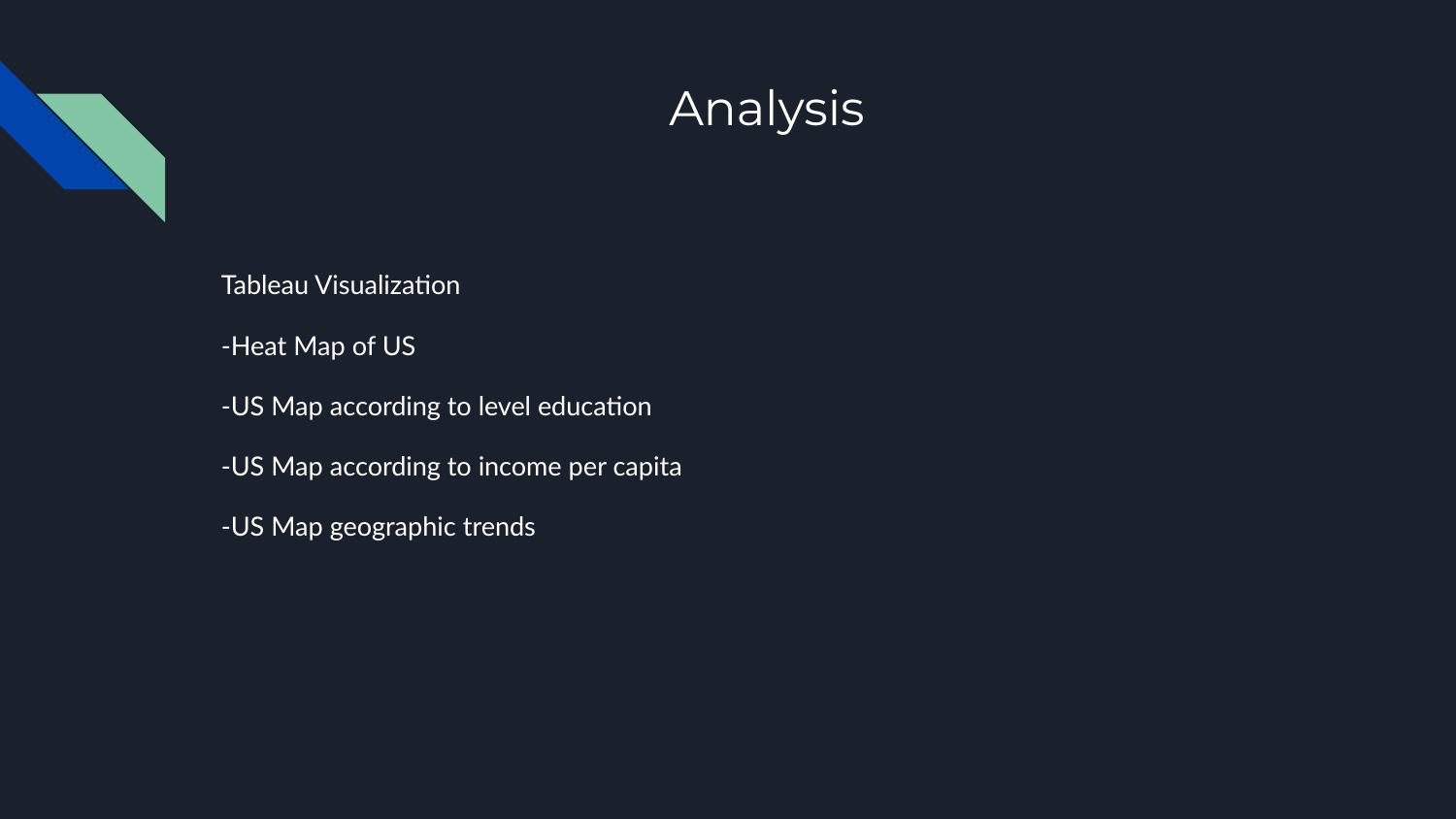

# Analysis
Tableau Visualization
-Heat Map of US
-US Map according to level education
-US Map according to income per capita
-US Map geographic trends